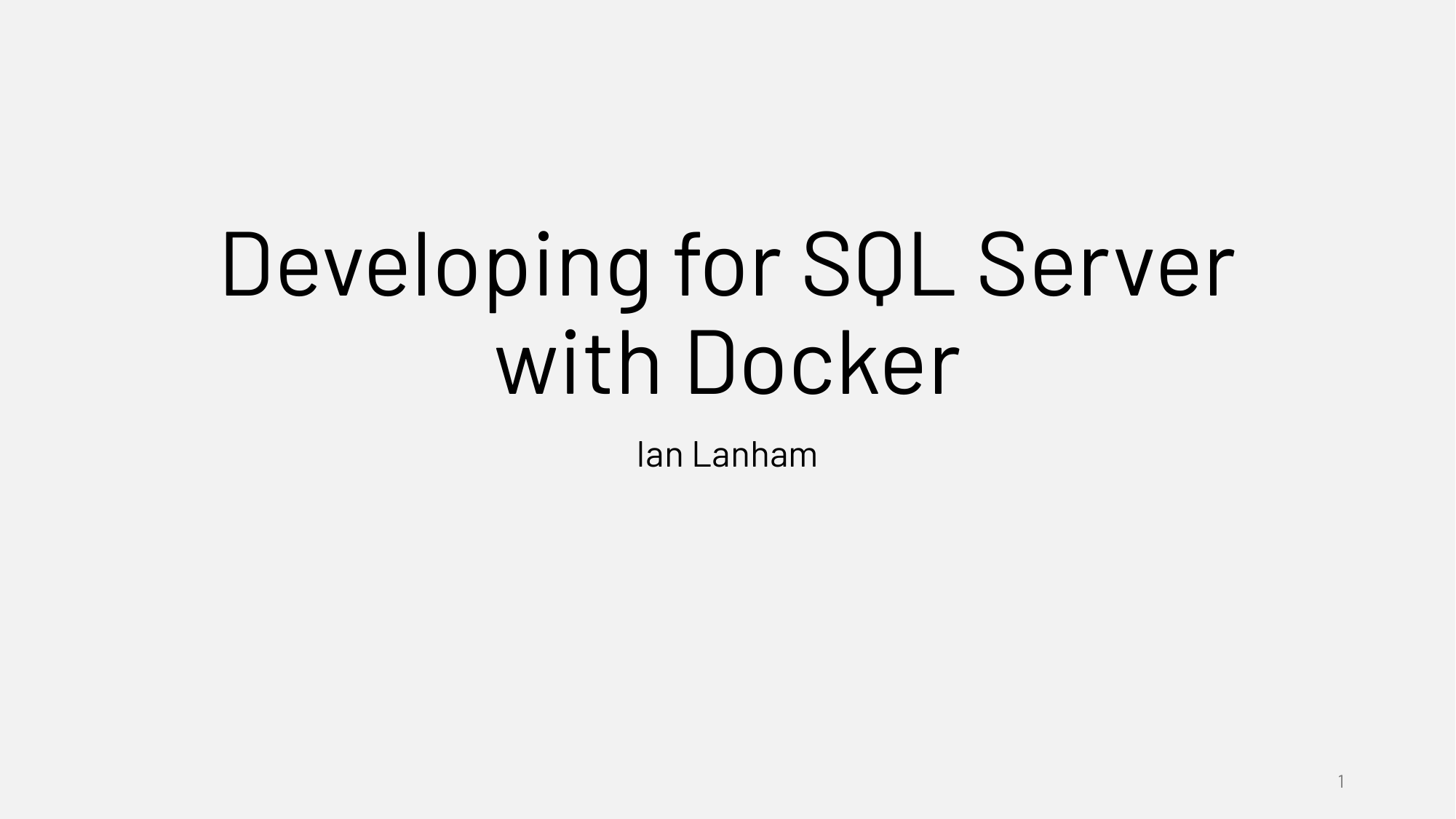

# Developing for SQL Server with Docker
Ian Lanham
1